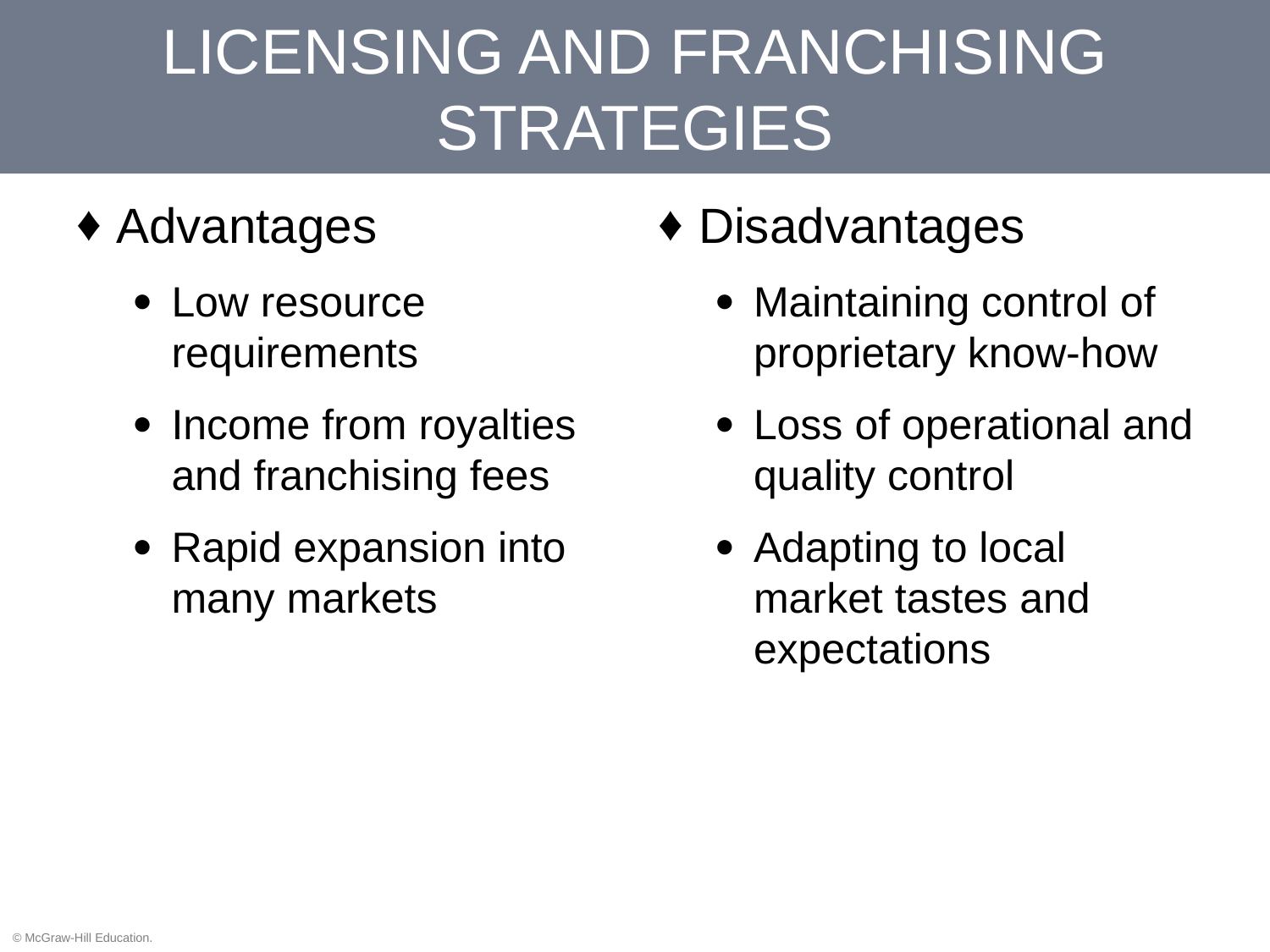

# LICENSING AND FRANCHISING STRATEGIES
Advantages
Low resource requirements
Income from royalties and franchising fees
Rapid expansion into many markets
Disadvantages
Maintaining control of proprietary know-how
Loss of operational and quality control
Adapting to local market tastes and expectations